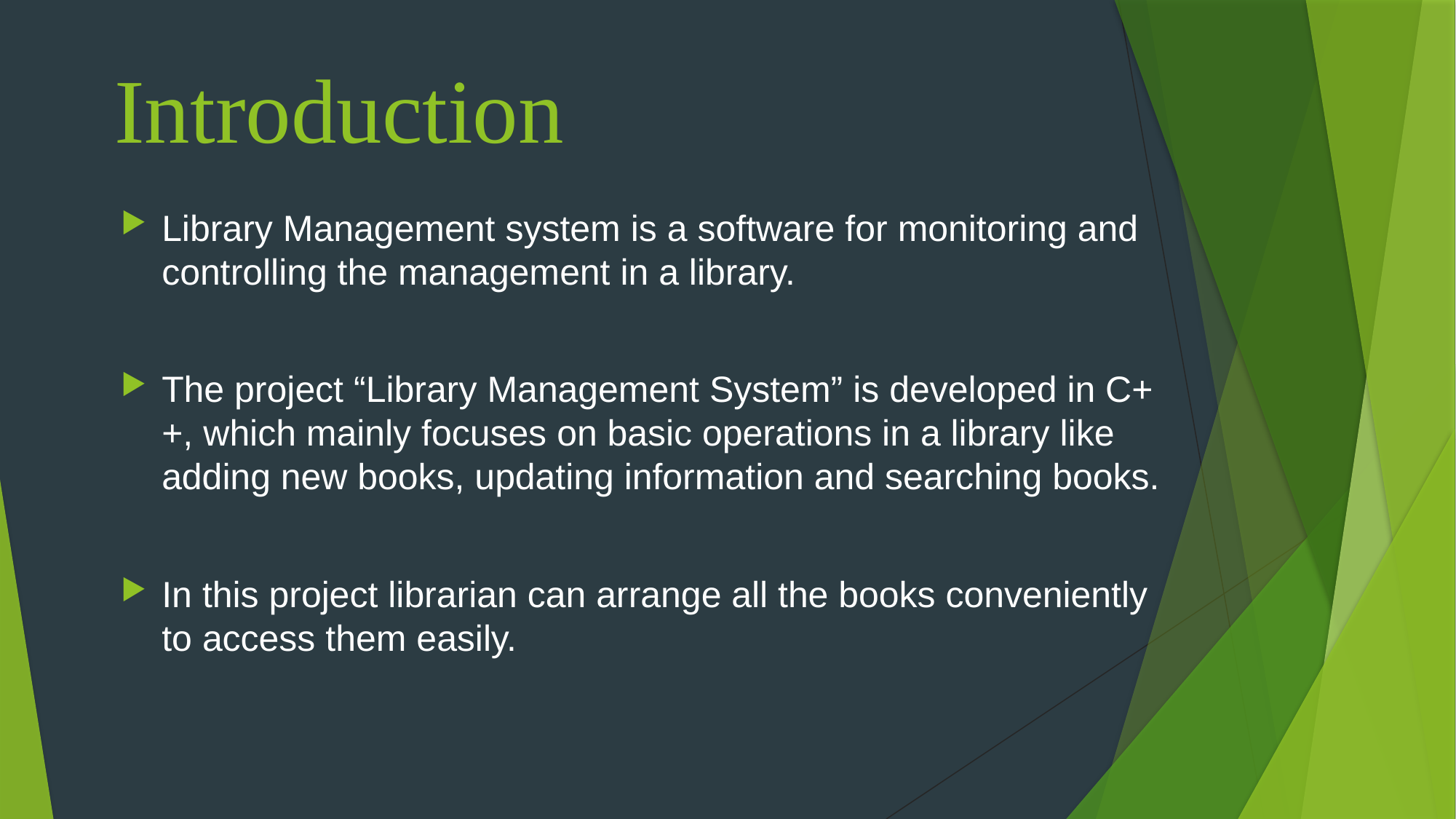

# Introduction
Library Management system is a software for monitoring and controlling the management in a library.

The project “Library Management System” is developed in C++, which mainly focuses on basic operations in a library like adding new books, updating information and searching books.

In this project librarian can arrange all the books conveniently to access them easily.